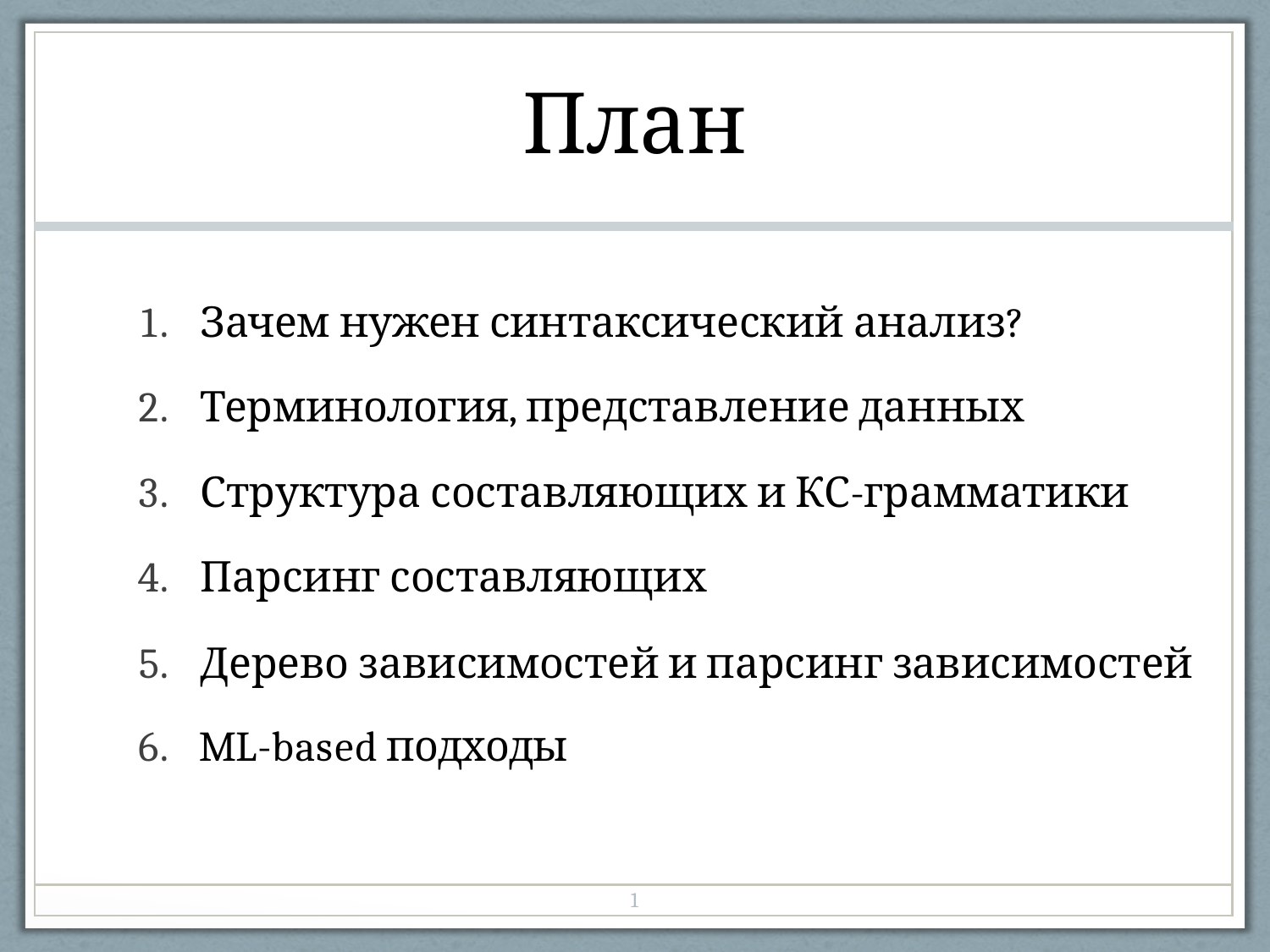

| План |
| --- |
| Зачем нужен синтаксический анализ? Терминология, представление данных Структура составляющих и КС-грамматики Парсинг составляющих Дерево зависимостей и парсинг зависимостей ML-based подходы |
| 1 |